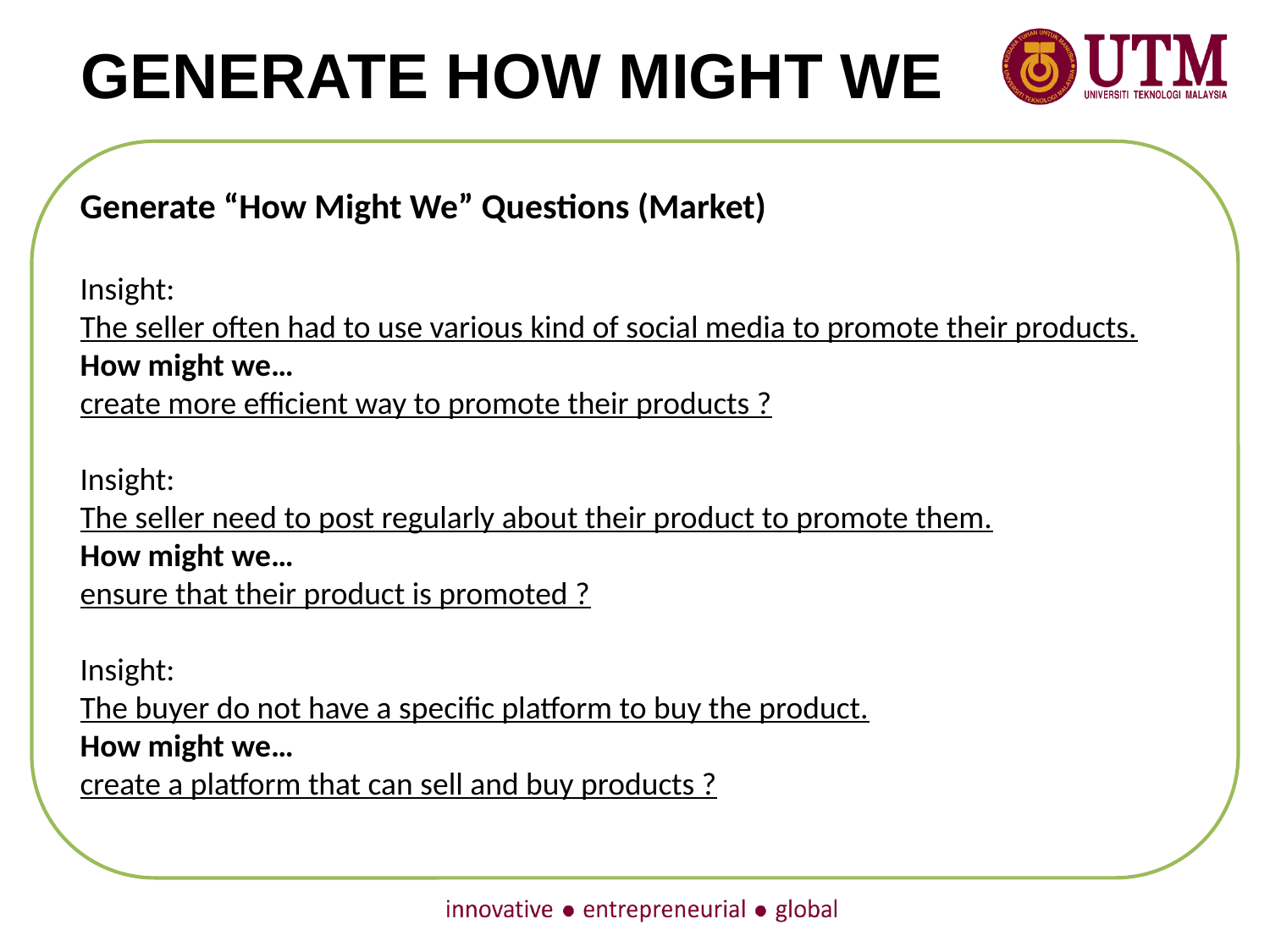

GENERATE HOW MIGHT WE
Generate “How Might We” Questions (Market)

Insight:
The seller often had to use various kind of social media to promote their products.
How might we…
create more efficient way to promote their products ?

Insight:
The seller need to post regularly about their product to promote them.
How might we…
ensure that their product is promoted ?

Insight:
The buyer do not have a specific platform to buy the product.
How might we…
create a platform that can sell and buy products ?